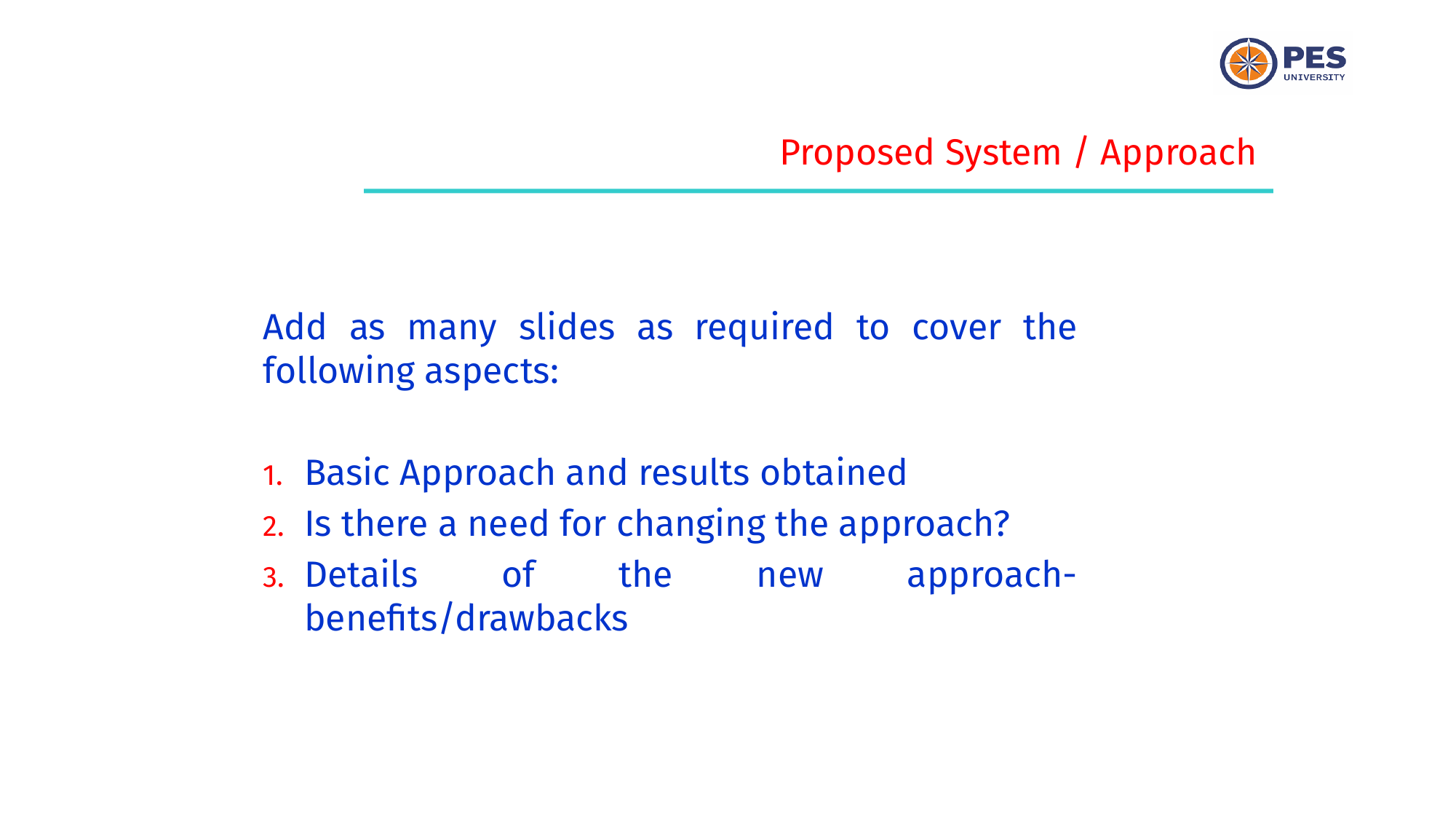

Proposed System / Approach

Add as many slides as required to cover the following aspects:

Basic Approach and results obtained
Is there a need for changing the approach?
Details of the new approach- benefits/drawbacks